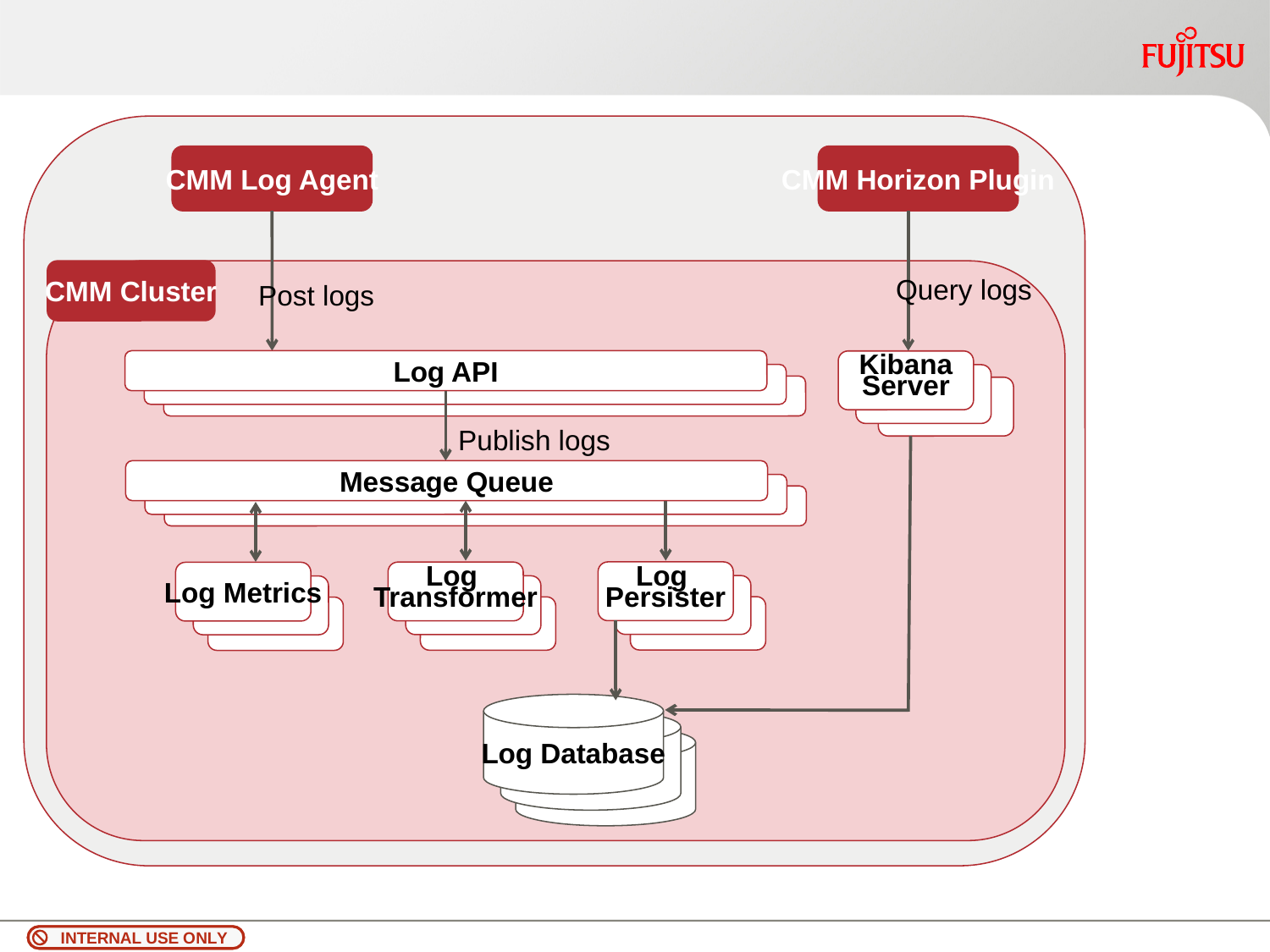

CMM Log Agent
CMM Horizon Plugin

CMM Cluster
Query logs
Post logs
Log API
Kibana
Server

Publish logs
Message Queue

Log
Persister

Log
Transformer

Log Metrics

Log Database